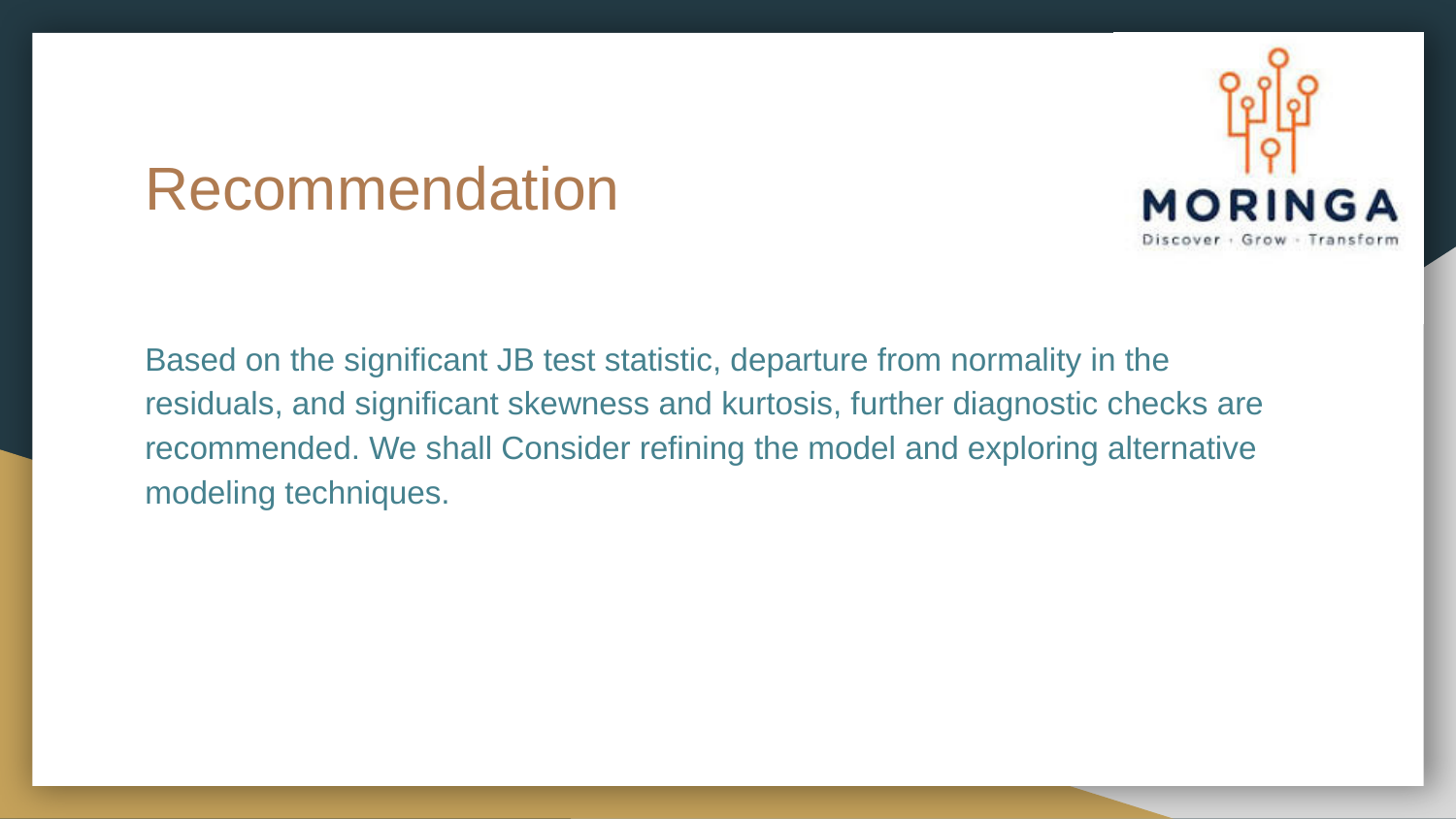

# Recommendation
Based on the significant JB test statistic, departure from normality in the residuals, and significant skewness and kurtosis, further diagnostic checks are recommended. We shall Consider refining the model and exploring alternative modeling techniques.